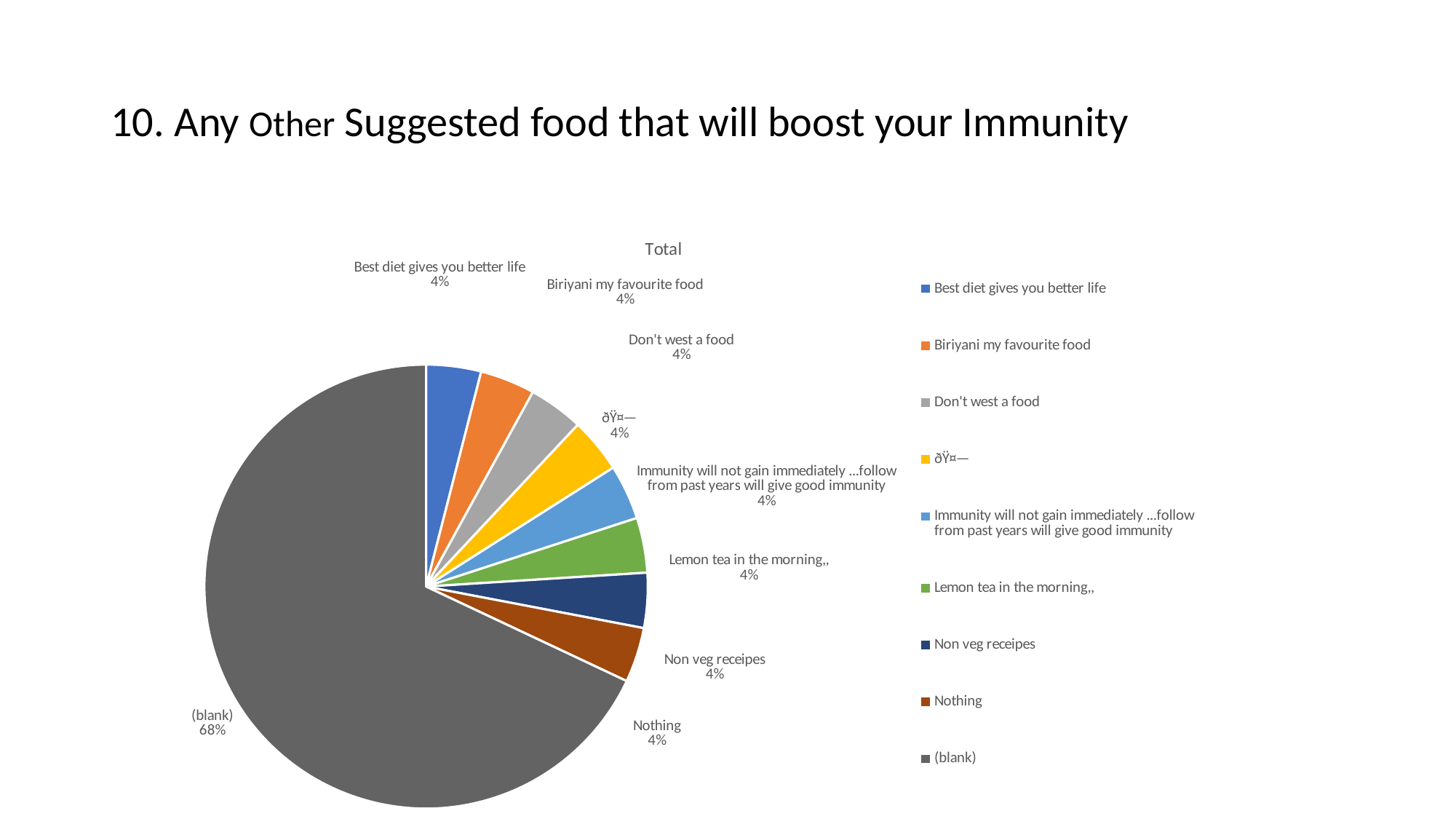

# 10. Any Other Suggested food that will boost your Immunity

### Chart:

| Category | Total |
|---|---|
| Best diet gives you better life | 1.0 |
| Biriyani my favourite food | 1.0 |
| Don't west a food | 1.0 |
| ðŸ¤— | 1.0 |
| Immunity will not gain immediately ...follow from past years will give good immunity | 1.0 |
| Lemon tea in the morning,, | 1.0 |
| Non veg receipes | 1.0 |
| Nothing | 1.0 |
| (blank) | 17.0 |